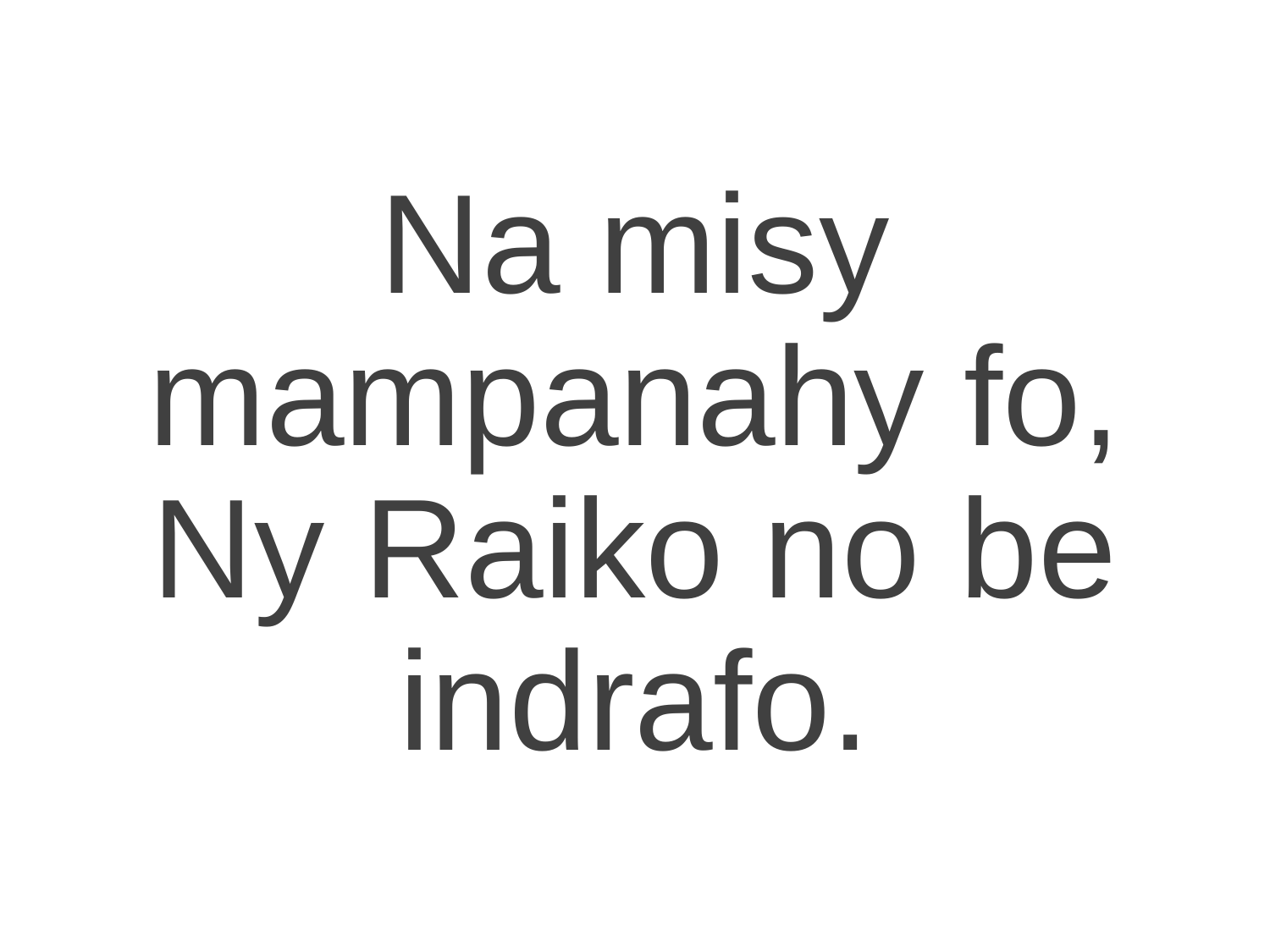

Na misy mampanahy fo,
Ny Raiko no be indrafo.